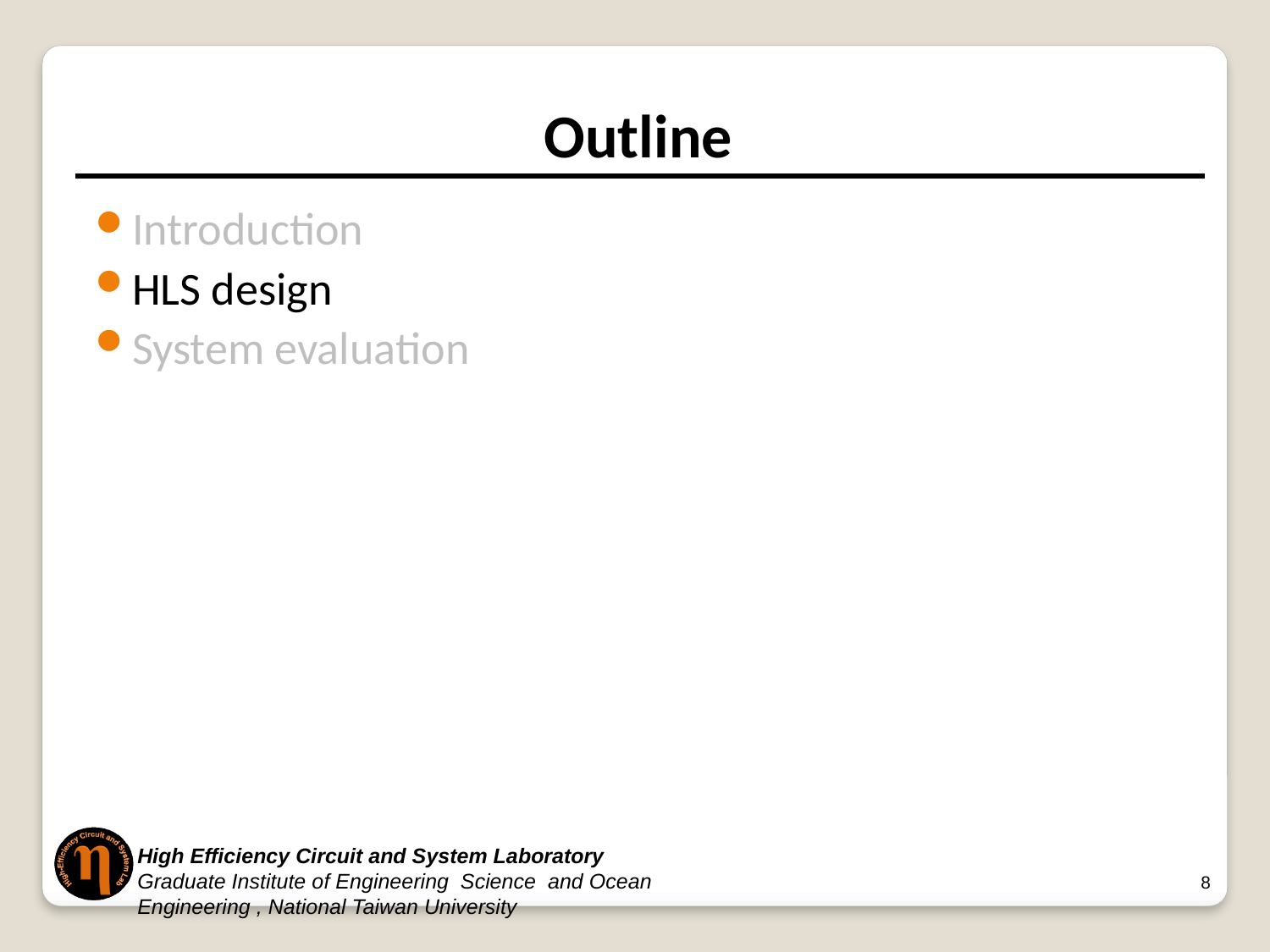

# Outline
Introduction
HLS design
System evaluation
8